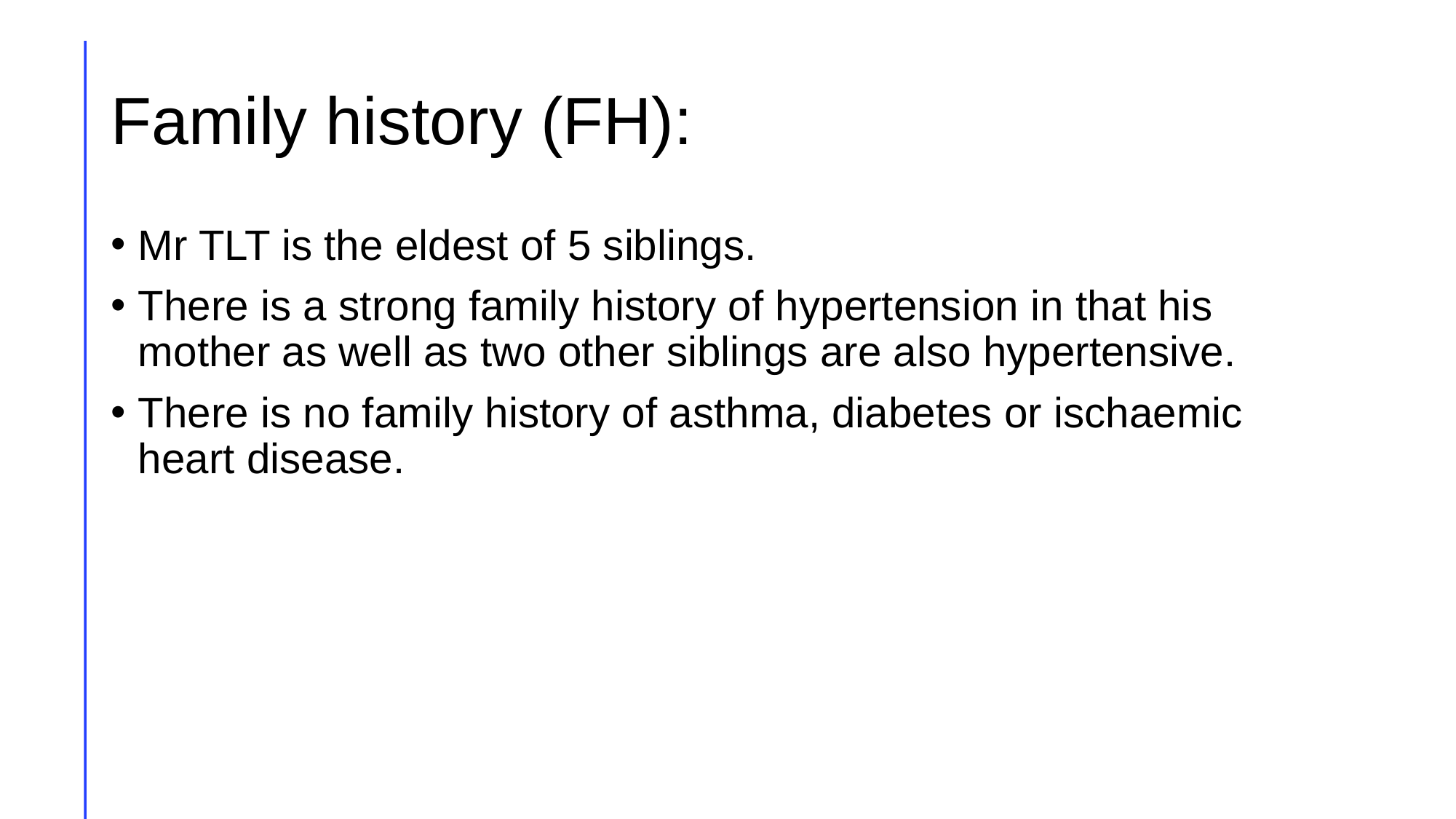

# Family history (FH):
Mr TLT is the eldest of 5 siblings.
There is a strong family history of hypertension in that his mother as well as two other siblings are also hypertensive.
There is no family history of asthma, diabetes or ischaemic heart disease.